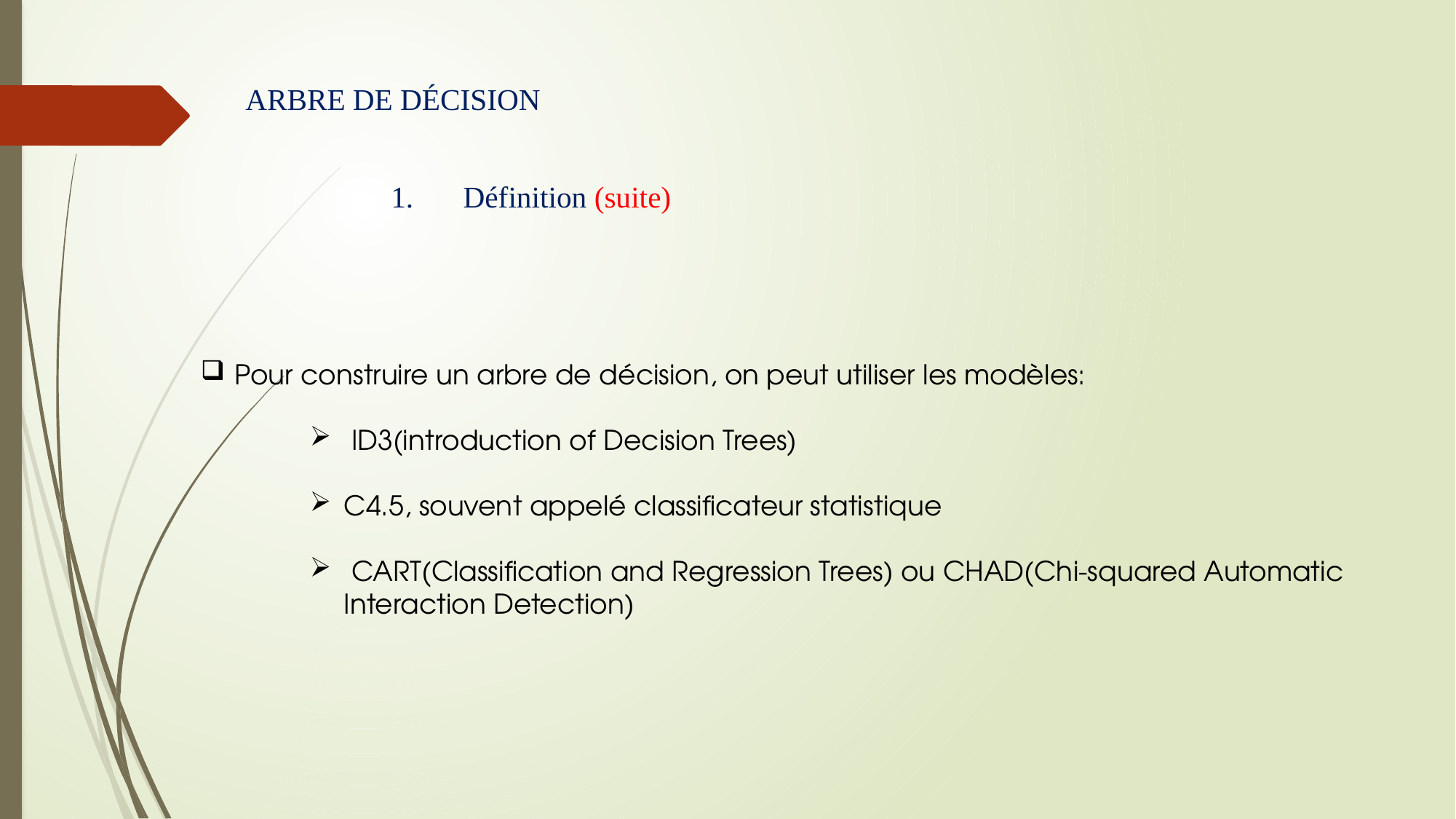

# ARBRE DE DÉCISION
Définition (suite)
Pour construire un arbre de décision, on peut utiliser les modèles:

 ID3(introduction of Decision Trees)

C4.5, souvent appelé classificateur statistique

 CART(Classification and Regression Trees) ou CHAD(Chi-squared Automatic Interaction Detection)